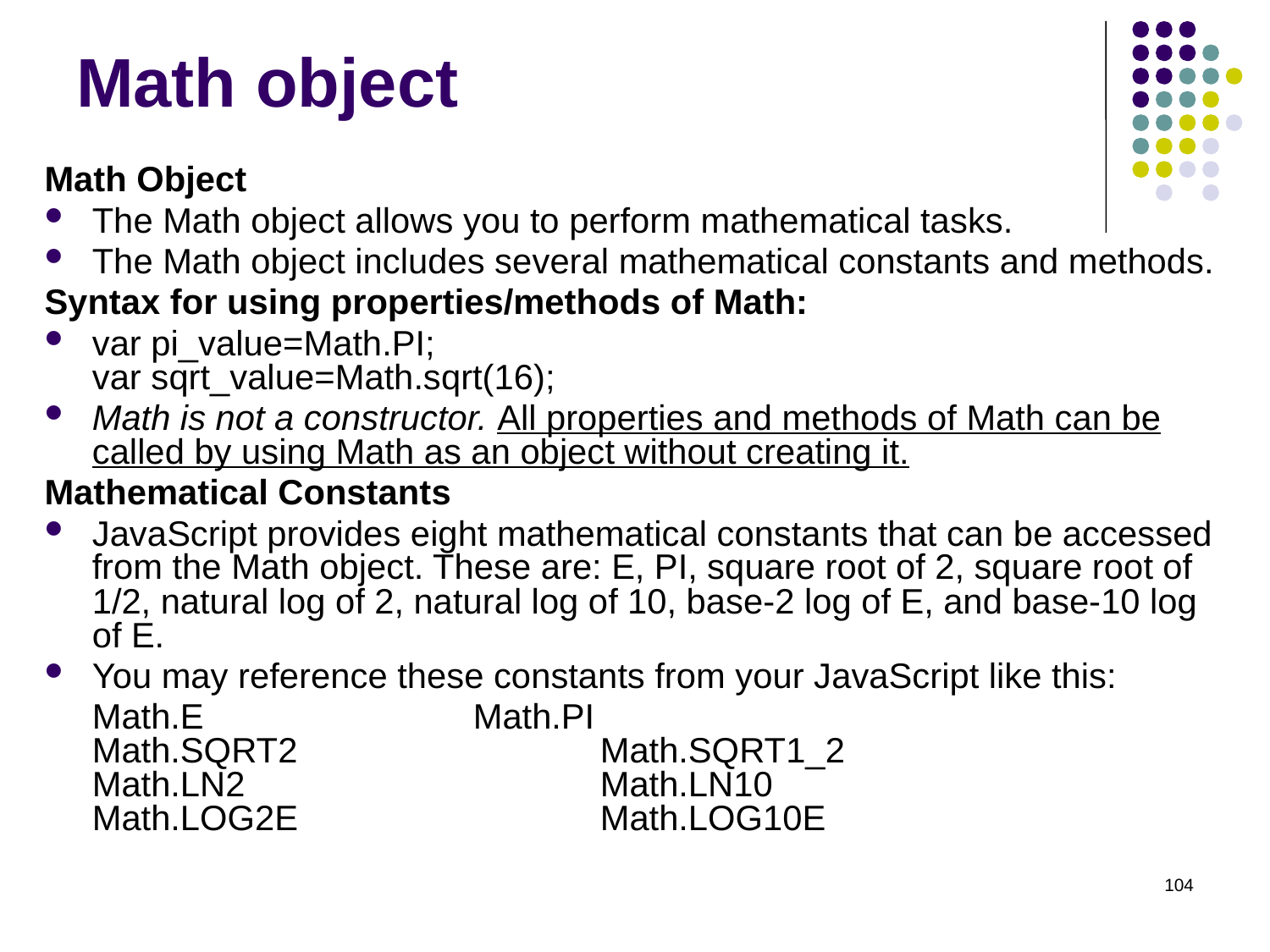

# Math object
Math Object
The Math object allows you to perform mathematical tasks.
The Math object includes several mathematical constants and methods.
Syntax for using properties/methods of Math:
var pi_value=Math.PI;
var sqrt_value=Math.sqrt(16);
Math is not a constructor. All properties and methods of Math can be called by using Math as an object without creating it.
Mathematical Constants
JavaScript provides eight mathematical constants that can be accessed from the Math object. These are: E, PI, square root of 2, square root of 1/2, natural log of 2, natural log of 10, base-2 log of E, and base-10 log of E.
You may reference these constants from your JavaScript like this:
	Math.E 			Math.PI
Math.SQRT2			Math.SQRT1_2
Math.LN2			Math.LN10
Math.LOG2E			Math.LOG10E
104